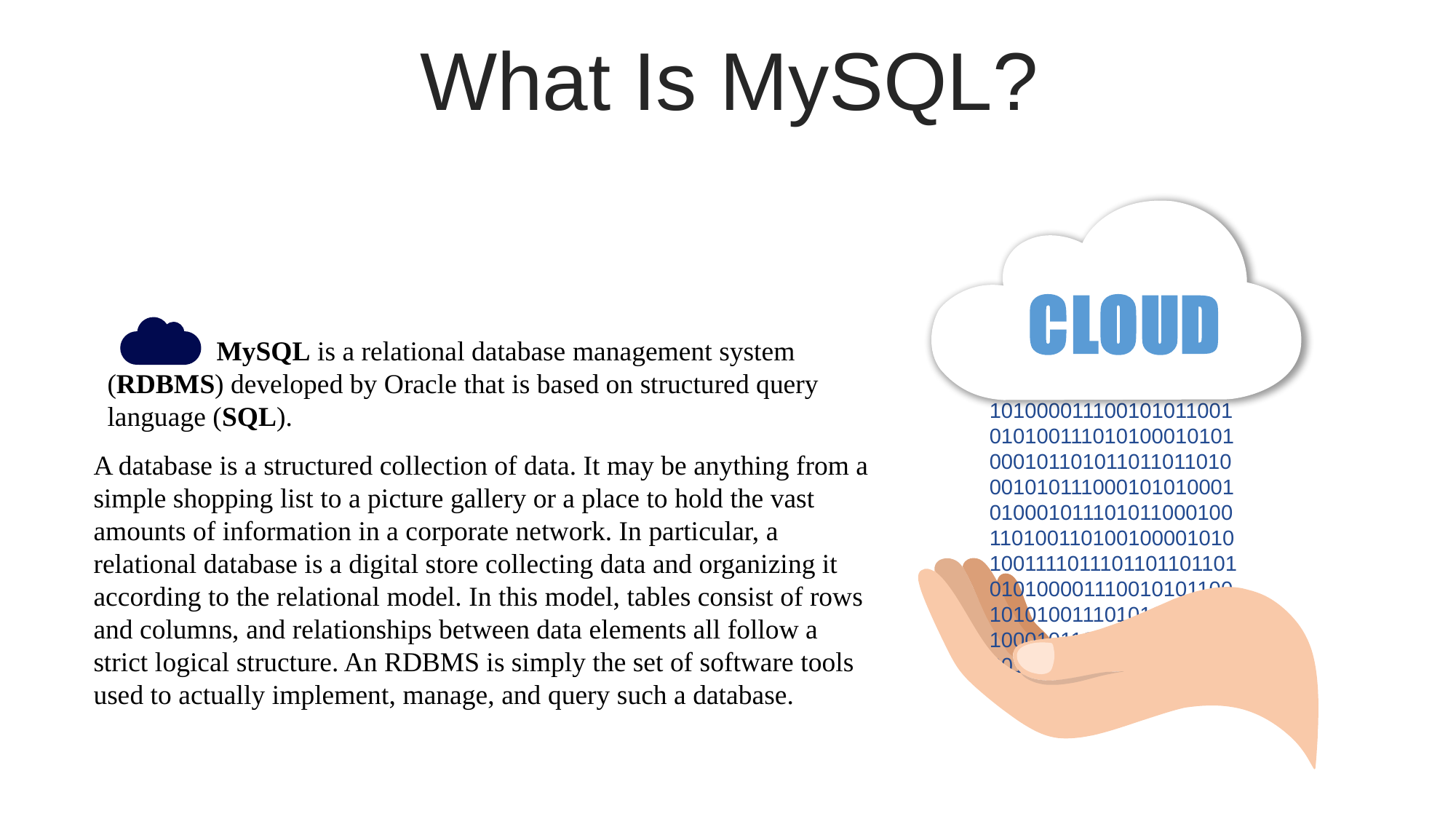

What Is MySQL?

	MySQL is a relational database management system (RDBMS) developed by Oracle that is based on structured query language (SQL).
10100110100100001010100111101110110110110101010000111001010110010101001110101000101010001011010110110110100010101110001010100010100010111010110001001101001101001000010101001111011101101101101010100001110010101100101010011101010001010100010110101101101101001
A database is a structured collection of data. It may be anything from a simple shopping list to a picture gallery or a place to hold the vast amounts of information in a corporate network. In particular, a relational database is a digital store collecting data and organizing it according to the relational model. In this model, tables consist of rows and columns, and relationships between data elements all follow a strict logical structure. An RDBMS is simply the set of software tools used to actually implement, manage, and query such a database.